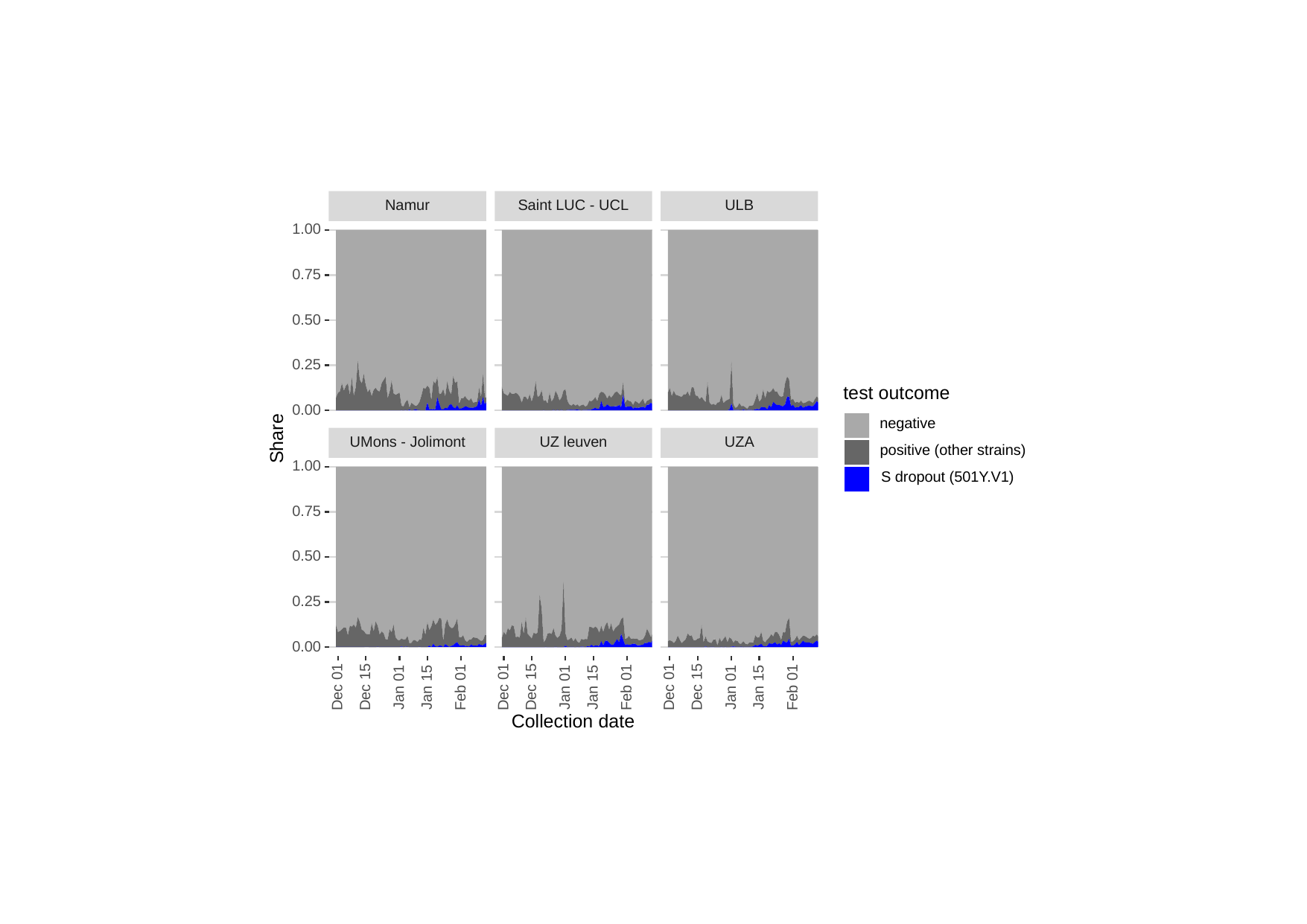

Saint LUC - UCL
ULB
Namur
1.00

0.75

0.50

0.25

test outcome

0.00

negative

Share
UMons - Jolimont
UZ leuven
UZA

positive (other strains)
1.00

S dropout (501Y.V1)
0.75

0.50

0.25

0.00

Dec 01
Dec 15
Jan 01
Jan 15
Feb 01
Dec 01
Dec 15
Jan 01
Jan 15
Feb 01
Dec 01
Dec 15
Jan 01
Jan 15
Feb 01
Collection date